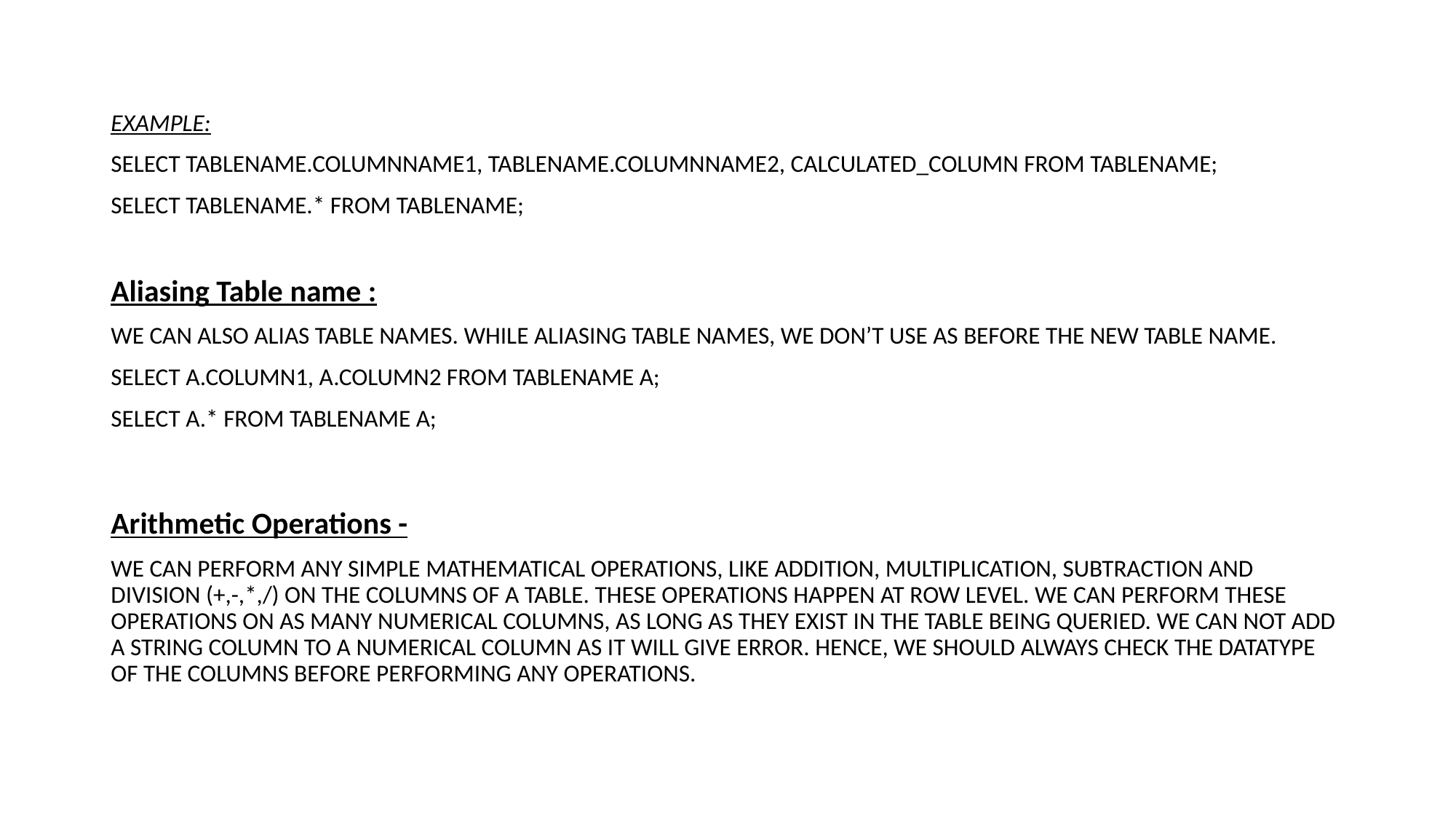

Example:
select tablename.columnname1, tablename.columnname2, calculated_column from tablename;
select tablename.* from tablename;

Aliasing Table name :
We can also alias table names. While aliasing table names, we don’t use AS before the new table name.
select A.column1, A.column2 from tablename A;
select A.* from tablename A;

Arithmetic Operations -
We can perform any simple mathematical operations, like addition, multiplication, subtraction and division (+,-,*,/) on the columns of a table. These operations happen at row level. We can perform these operations on as many numerical columns, as long as they exist in the table being queried. We can not add a string column to a numerical column as it will give error. Hence, we should always check the datatype of the columns before performing any operations.